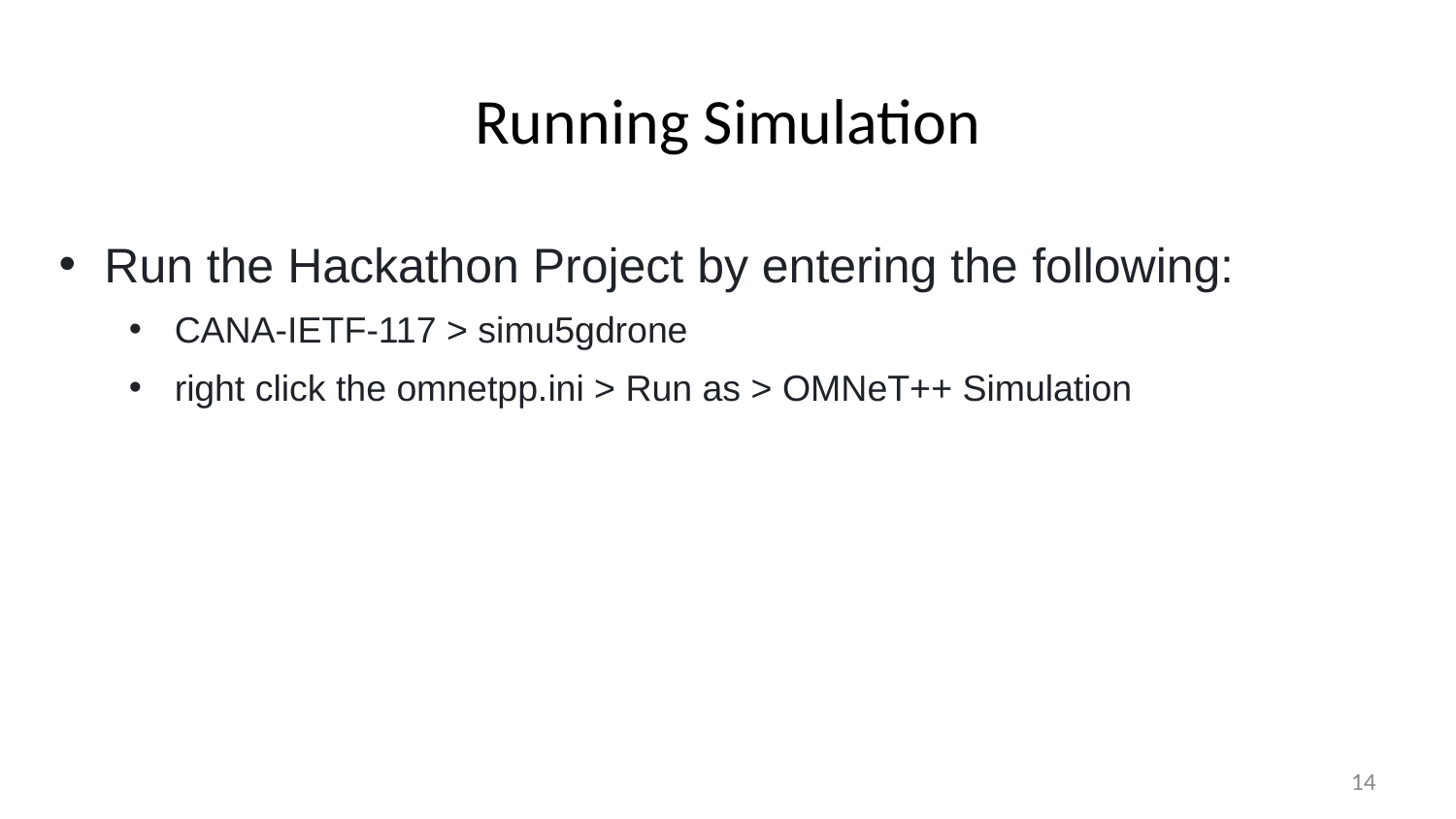

# Running Simulation
Run the Hackathon Project by entering the following:
CANA-IETF-117 > simu5gdrone
right click the omnetpp.ini > Run as > OMNeT++ Simulation
14